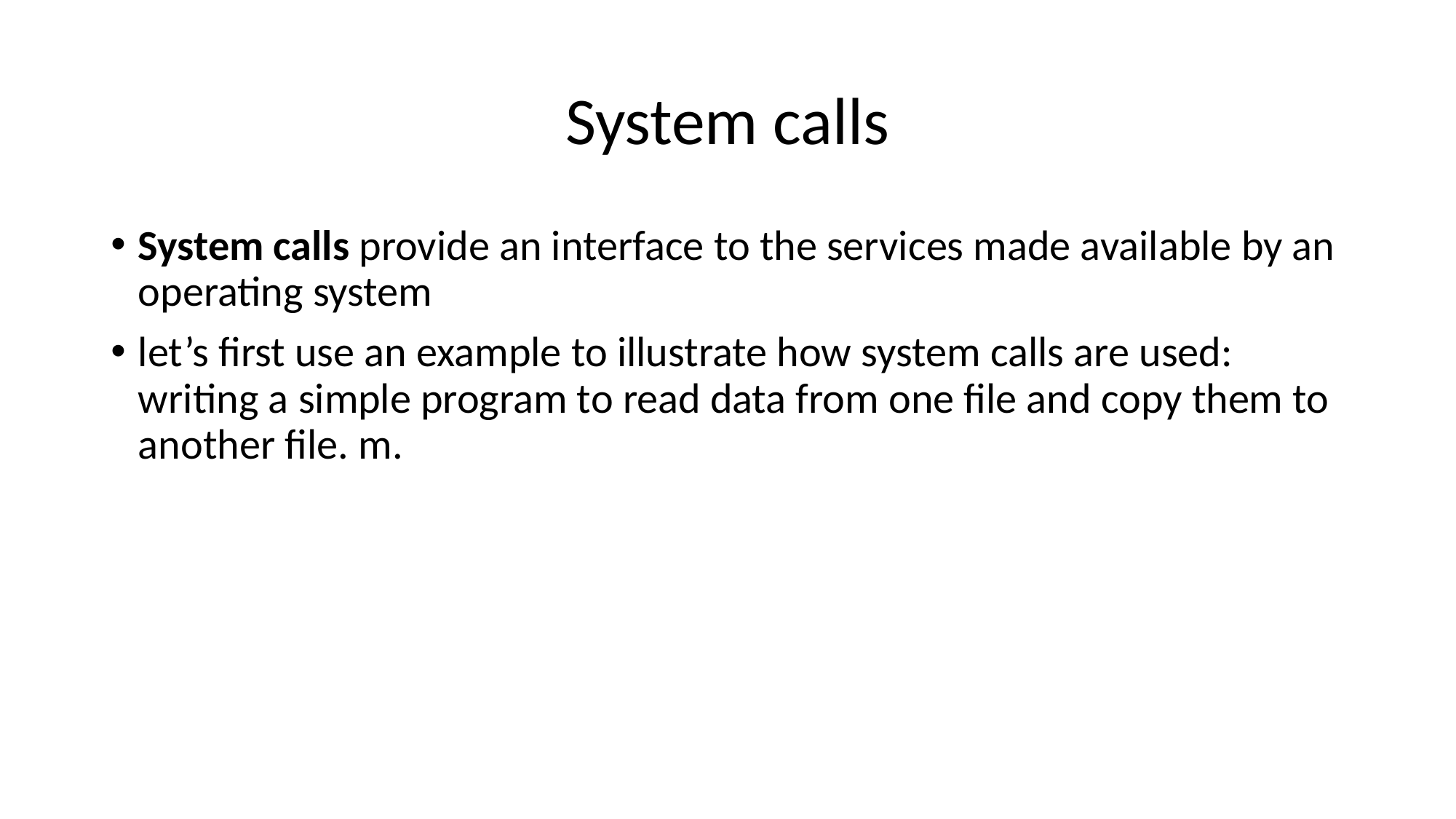

# System calls
System calls provide an interface to the services made available by an operating system
let’s first use an example to illustrate how system calls are used: writing a simple program to read data from one file and copy them to another file. m.